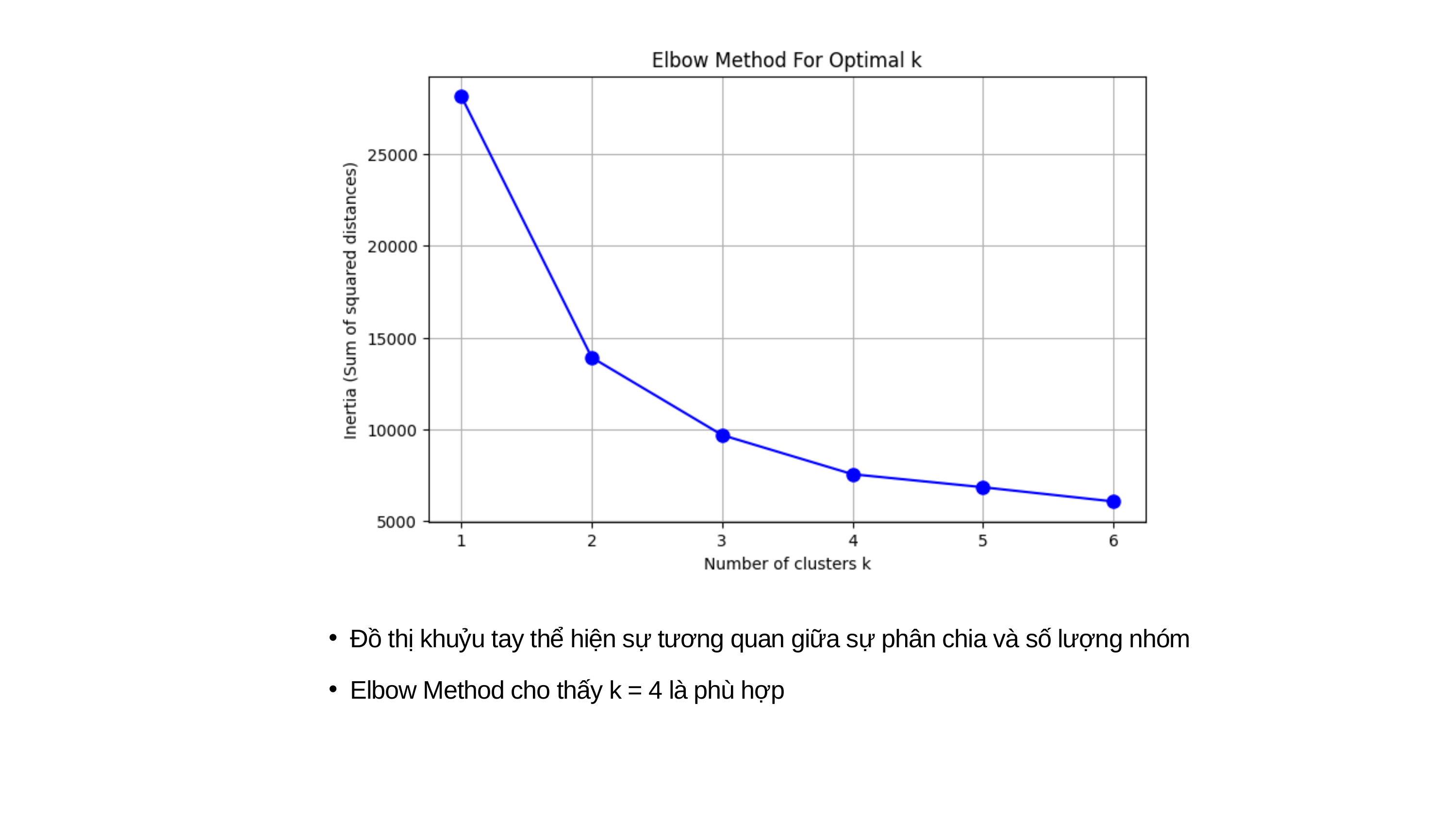

Đồ thị khuỷu tay thể hiện sự tương quan giữa sự phân chia và số lượng nhóm
Elbow Method cho thấy k = 4 là phù hợp